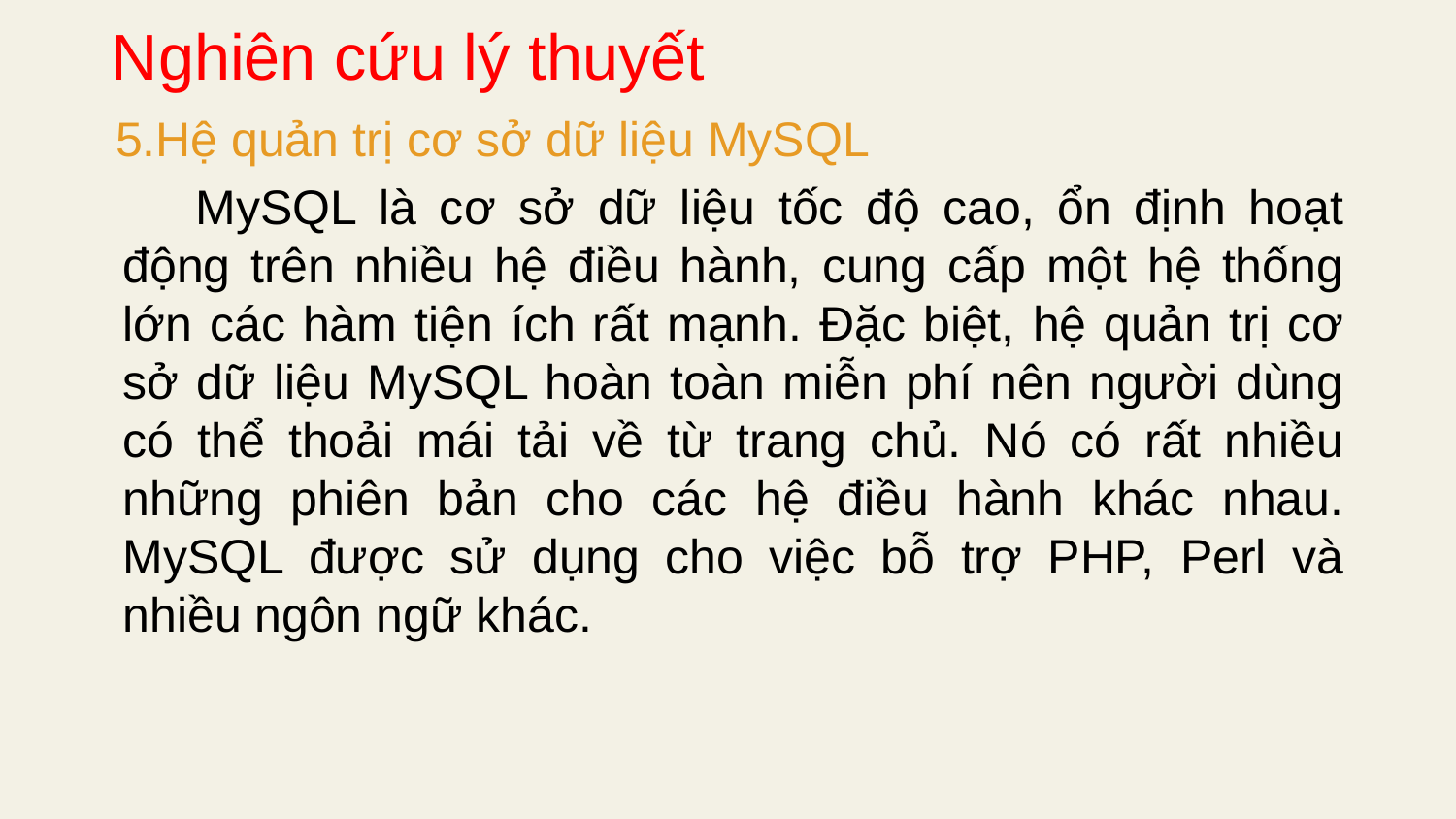

Nghiên cứu lý thuyết
5.Hệ quản trị cơ sở dữ liệu MySQL

MySQL là cơ sở dữ liệu tốc độ cao, ổn định hoạt động trên nhiều hệ điều hành, cung cấp một hệ thống lớn các hàm tiện ích rất mạnh. Đặc biệt, hệ quản trị cơ sở dữ liệu MySQL hoàn toàn miễn phí nên người dùng có thể thoải mái tải về từ trang chủ. Nó có rất nhiều những phiên bản cho các hệ điều hành khác nhau. MySQL được sử dụng cho việc bỗ trợ PHP, Perl và nhiều ngôn ngữ khác.